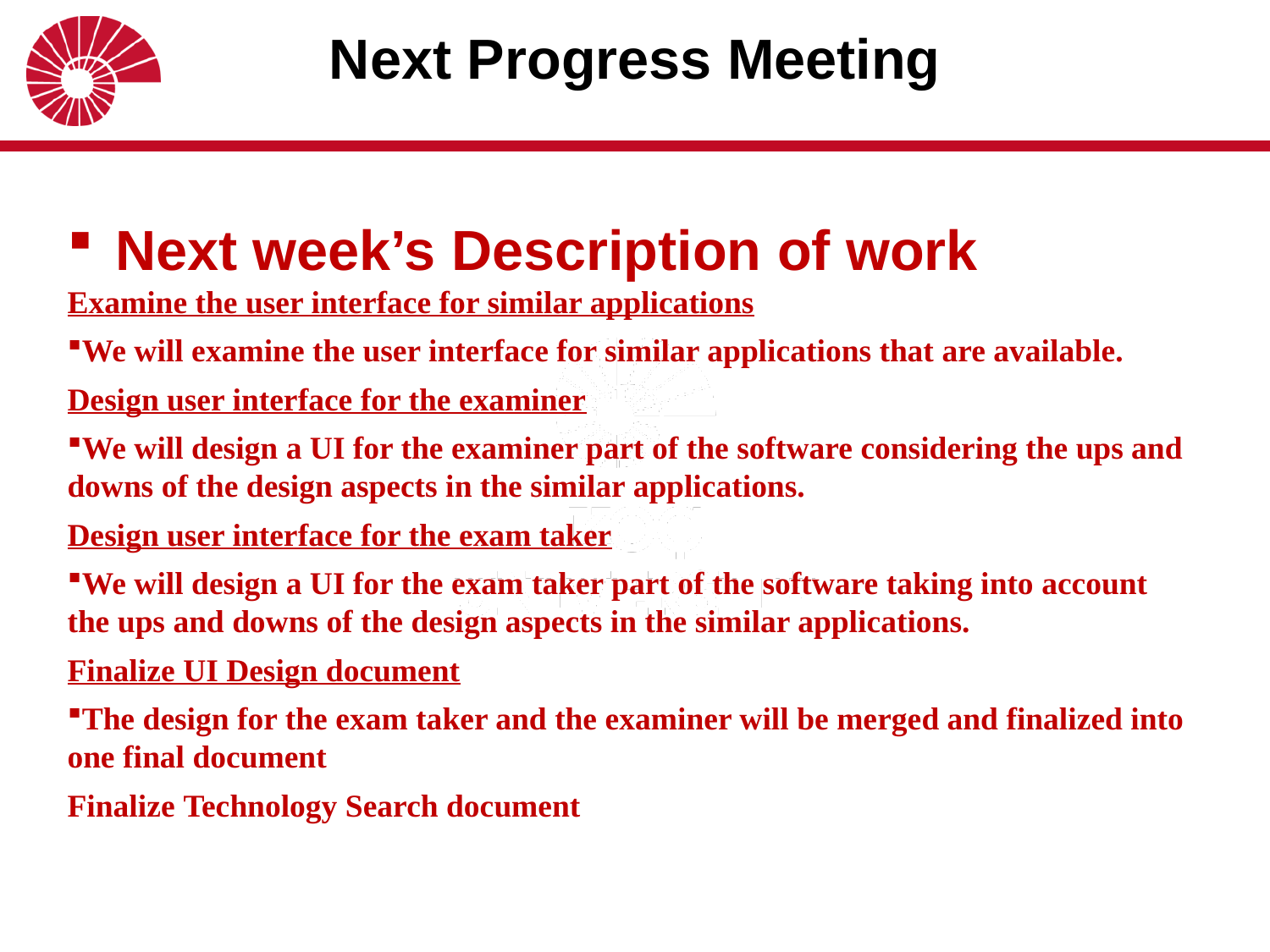

# Next Progress Meeting
Next week’s Description of work
Examine the user interface for similar applications
We will examine the user interface for similar applications that are available.
Design user interface for the examiner
We will design a UI for the examiner part of the software considering the ups and downs of the design aspects in the similar applications.
Design user interface for the exam taker
We will design a UI for the exam taker part of the software taking into account the ups and downs of the design aspects in the similar applications.
Finalize UI Design document
The design for the exam taker and the examiner will be merged and finalized into one final document
Finalize Technology Search document